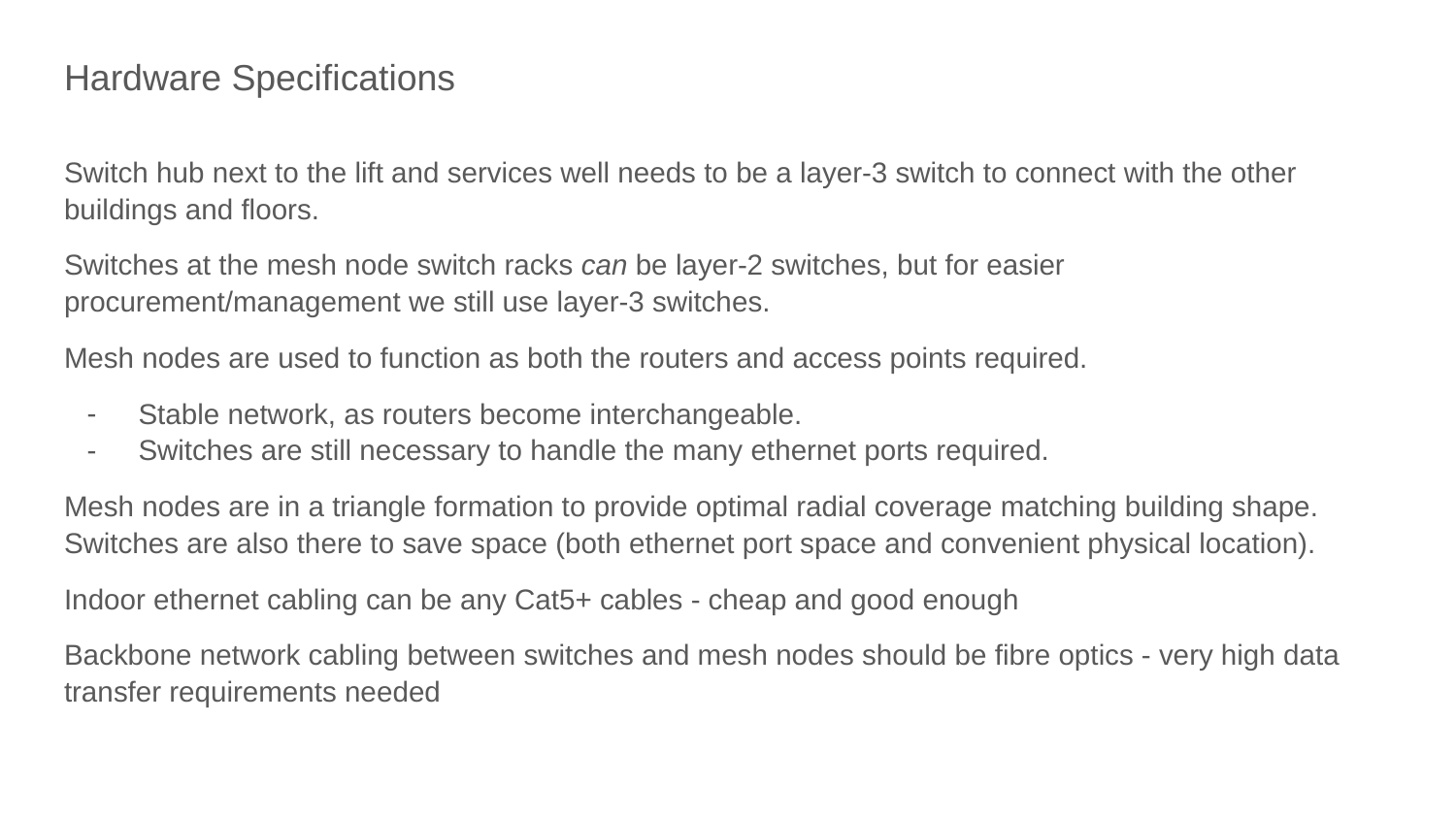

# Hardware Specifications
Switch hub next to the lift and services well needs to be a layer-3 switch to connect with the other buildings and floors.
Switches at the mesh node switch racks can be layer-2 switches, but for easier procurement/management we still use layer-3 switches.
Mesh nodes are used to function as both the routers and access points required.
Stable network, as routers become interchangeable.
Switches are still necessary to handle the many ethernet ports required.
Mesh nodes are in a triangle formation to provide optimal radial coverage matching building shape. Switches are also there to save space (both ethernet port space and convenient physical location).
Indoor ethernet cabling can be any Cat5+ cables - cheap and good enough
Backbone network cabling between switches and mesh nodes should be fibre optics - very high data transfer requirements needed